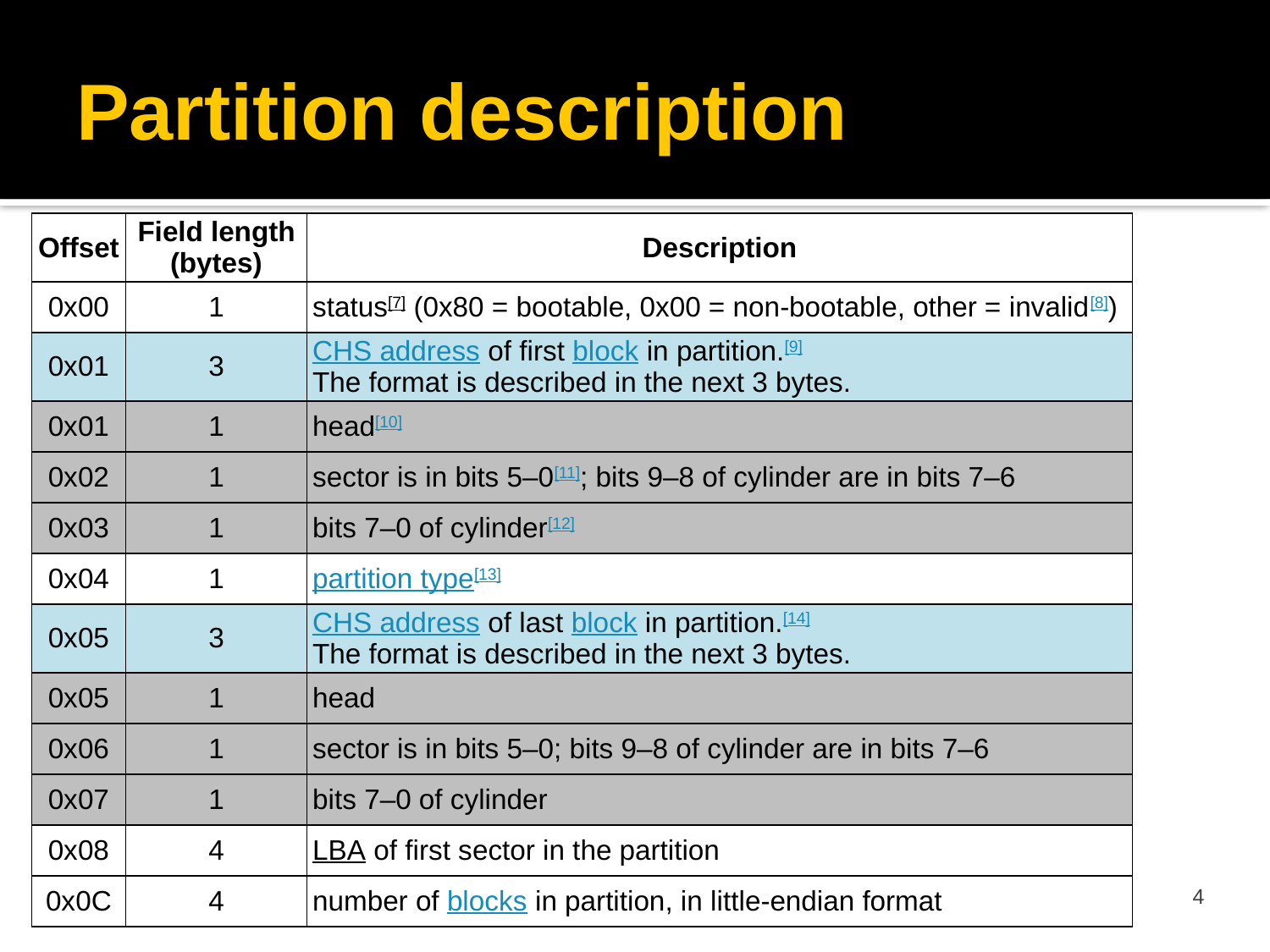

# Partition description
| Offset | Field length (bytes) | Description |
| --- | --- | --- |
| 0x00 | 1 | status[7] (0x80 = bootable, 0x00 = non-bootable, other = invalid[8]) |
| 0x01 | 3 | CHS address of first block in partition.[9] The format is described in the next 3 bytes. |
| 0x01 | 1 | head[10] |
| 0x02 | 1 | sector is in bits 5–0[11]; bits 9–8 of cylinder are in bits 7–6 |
| 0x03 | 1 | bits 7–0 of cylinder[12] |
| 0x04 | 1 | partition type[13] |
| 0x05 | 3 | CHS address of last block in partition.[14] The format is described in the next 3 bytes. |
| 0x05 | 1 | head |
| 0x06 | 1 | sector is in bits 5–0; bits 9–8 of cylinder are in bits 7–6 |
| 0x07 | 1 | bits 7–0 of cylinder |
| 0x08 | 4 | LBA of first sector in the partition |
| 0x0C | 4 | number of blocks in partition, in little-endian format |
4